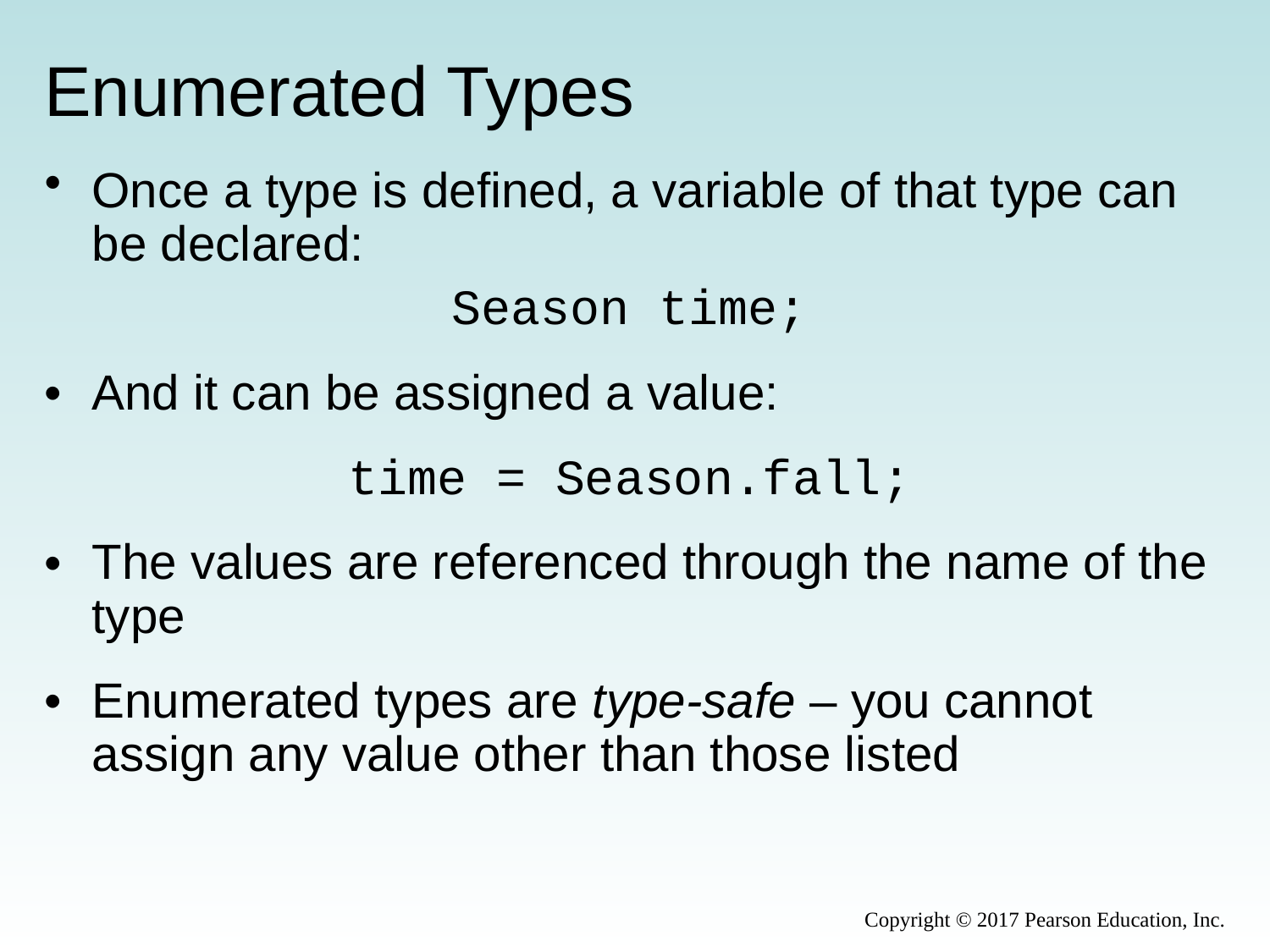

# Enumerated Types
Once a type is defined, a variable of that type can be declared:
Season time;
And it can be assigned a value:
time = Season.fall;
The values are referenced through the name of the type
Enumerated types are type-safe – you cannot assign any value other than those listed
Copyright © 2017 Pearson Education, Inc.